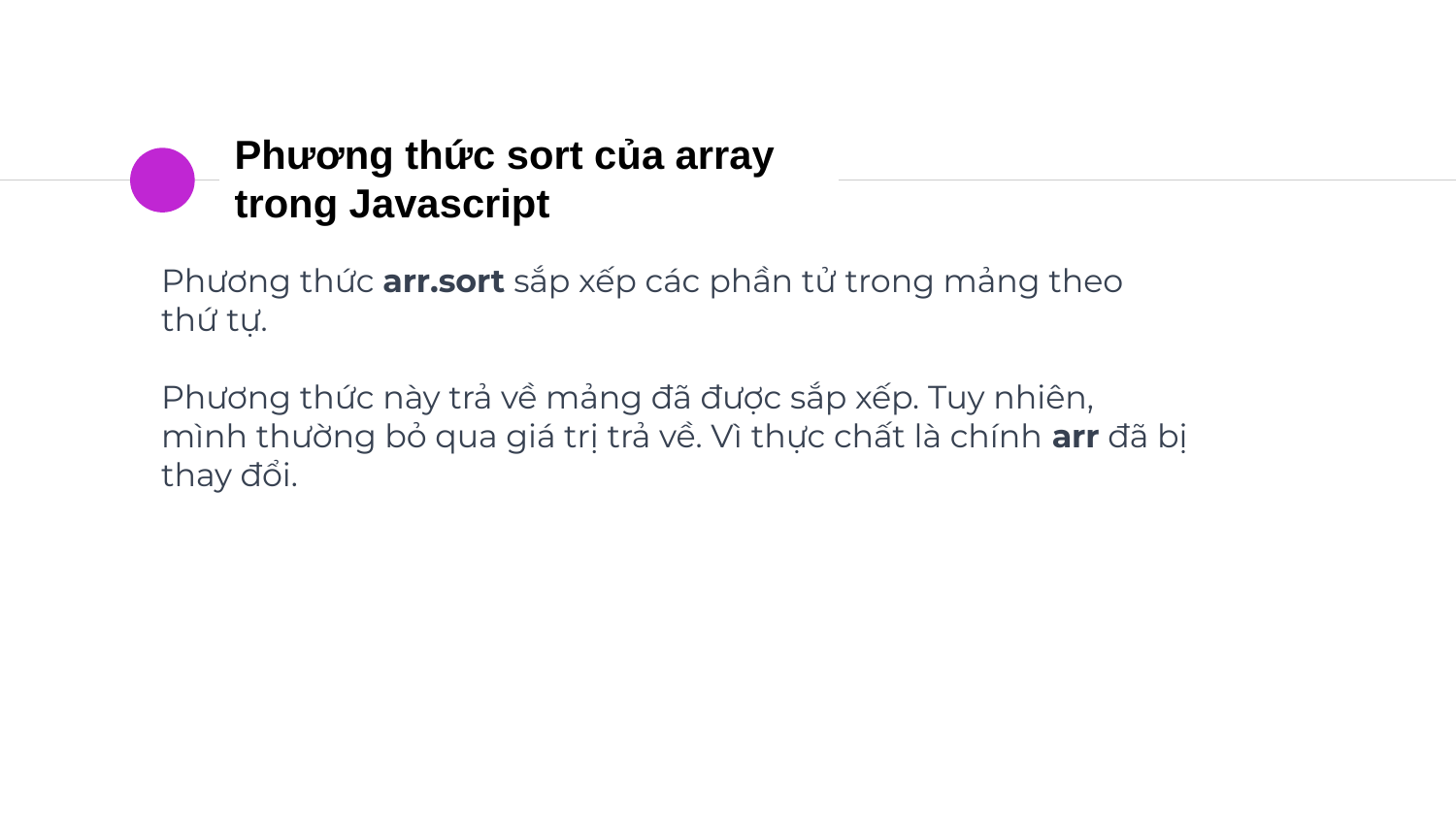

# Phương thức sort của array trong Javascript
Phương thức arr.sort sắp xếp các phần tử trong mảng theo thứ tự.

Phương thức này trả về mảng đã được sắp xếp. Tuy nhiên, mình thường bỏ qua giá trị trả về. Vì thực chất là chính arr đã bị thay đổi.